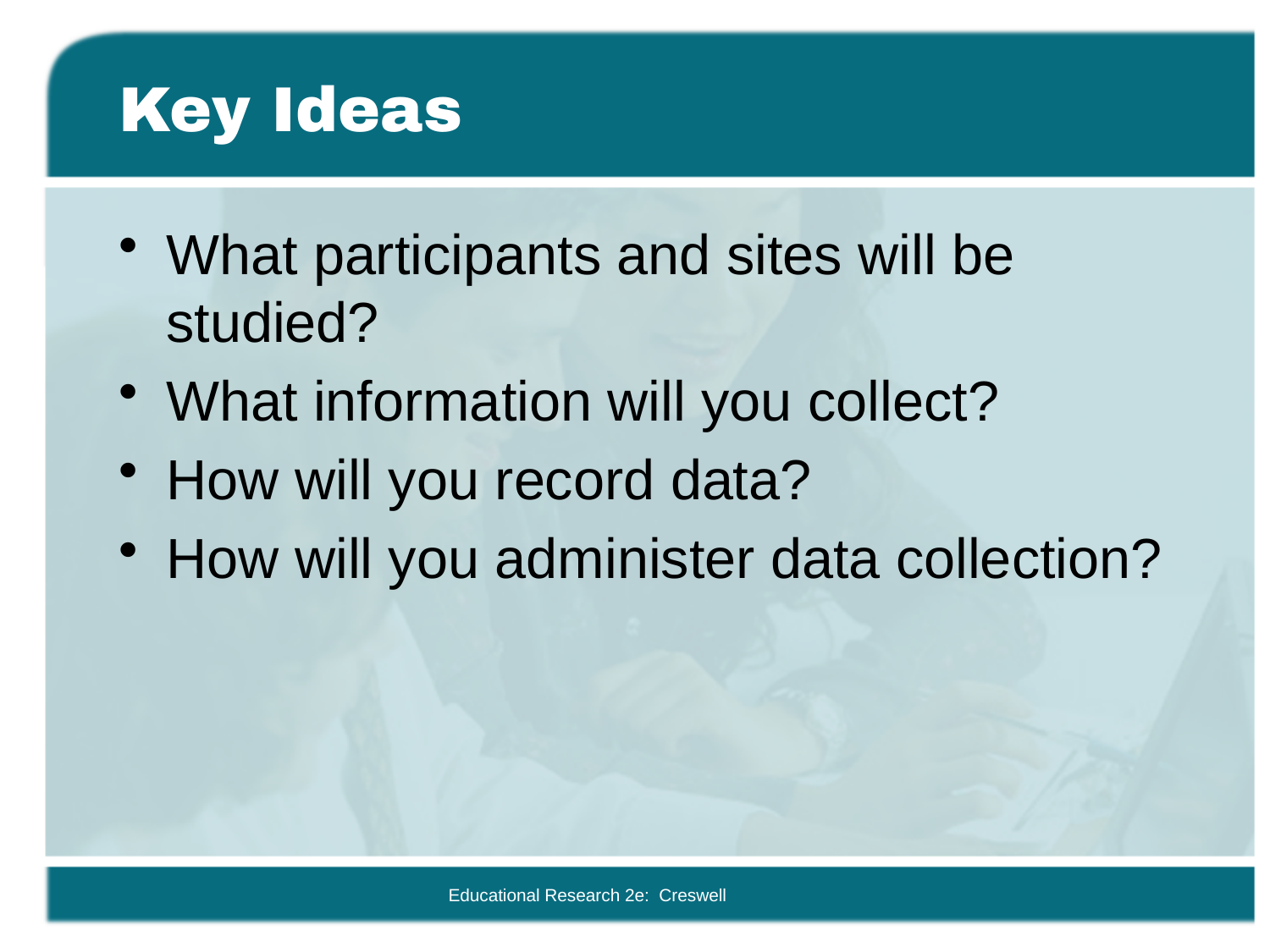

# Key Ideas
What participants and sites will be studied?
What information will you collect?
How will you record data?
How will you administer data collection?
Educational Research 2e:  Creswell